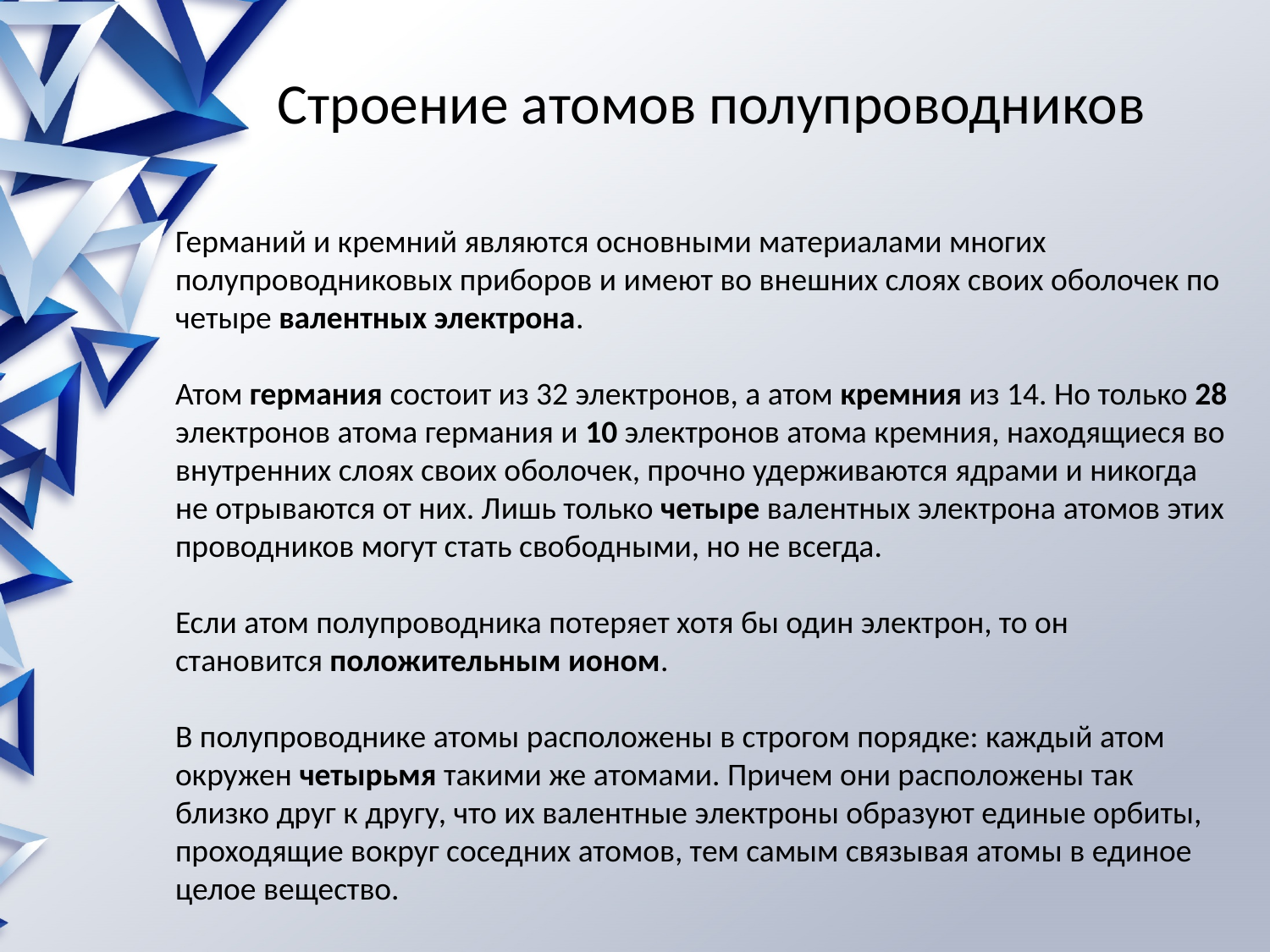

# Строение атомов полупроводников
Германий и кремний являются основными материалами многих полупроводниковых приборов и имеют во внешних слоях своих оболочек по четыре валентных электрона.

Атом германия состоит из 32 электронов, а атом кремния из 14. Но только 28 электронов атома германия и 10 электронов атома кремния, находящиеся во внутренних слоях своих оболочек, прочно удерживаются ядрами и никогда не отрываются от них. Лишь только четыре валентных электрона атомов этих проводников могут стать свободными, но не всегда.

Если атом полупроводника потеряет хотя бы один электрон, то он становится положительным ионом.

В полупроводнике атомы расположены в строгом порядке: каждый атом окружен четырьмя такими же атомами. Причем они расположены так близко друг к другу, что их валентные электроны образуют единые орбиты, проходящие вокруг соседних атомов, тем самым связывая атомы в единое целое вещество.